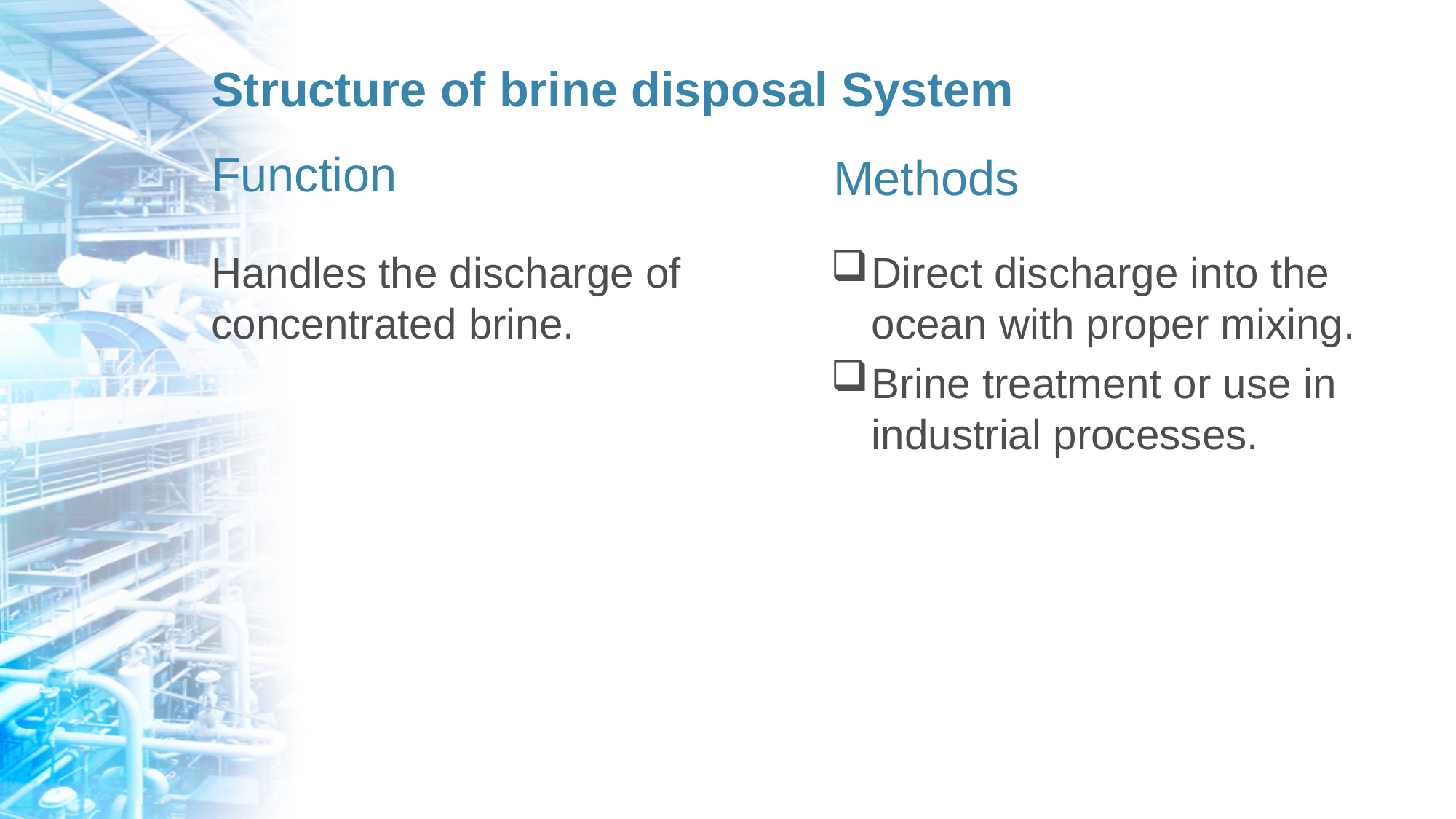

# Structure of brine disposal System
Function

Methods
Handles the discharge of concentrated brine.

Direct discharge into the ocean with proper mixing.
Brine treatment or use in industrial processes.